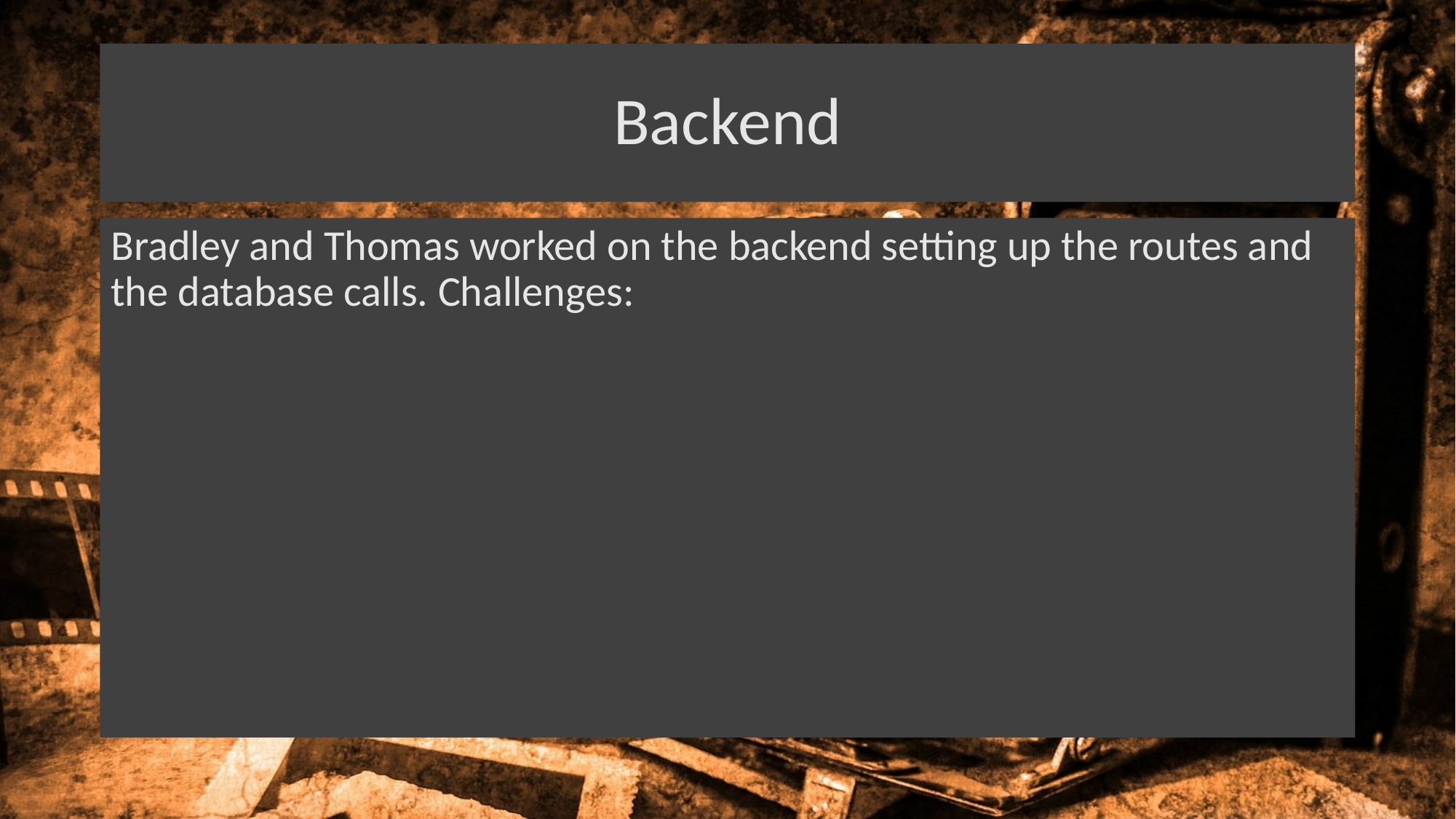

# Backend
Bradley and Thomas worked on the backend setting up the routes and the database calls. Challenges: